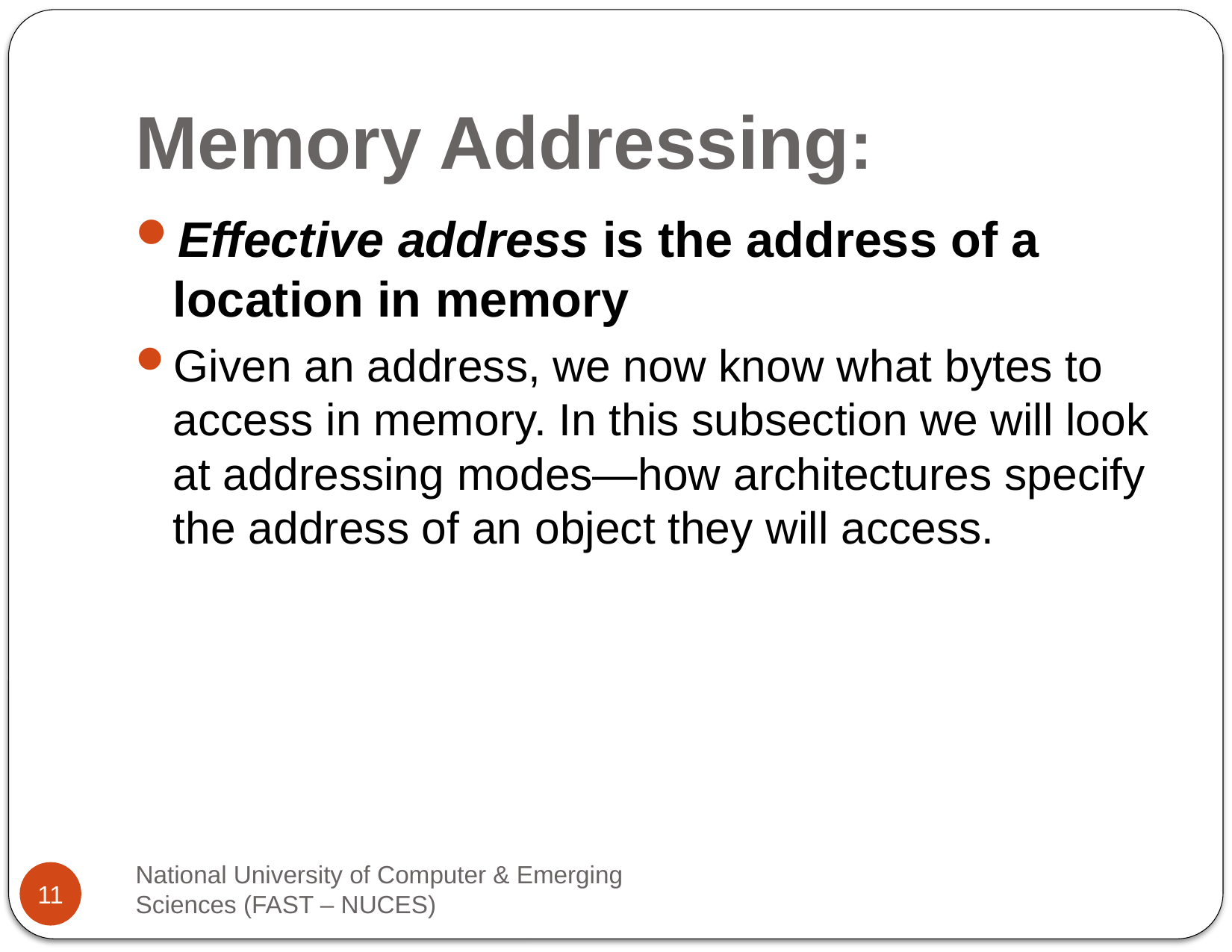

# Memory Addressing:
Effective address is the address of a location in memory
Given an address, we now know what bytes to access in memory. In this subsection we will look at addressing modes—how architectures specify the address of an object they will access.

National University of Computer & Emerging Sciences (FAST – NUCES)
11